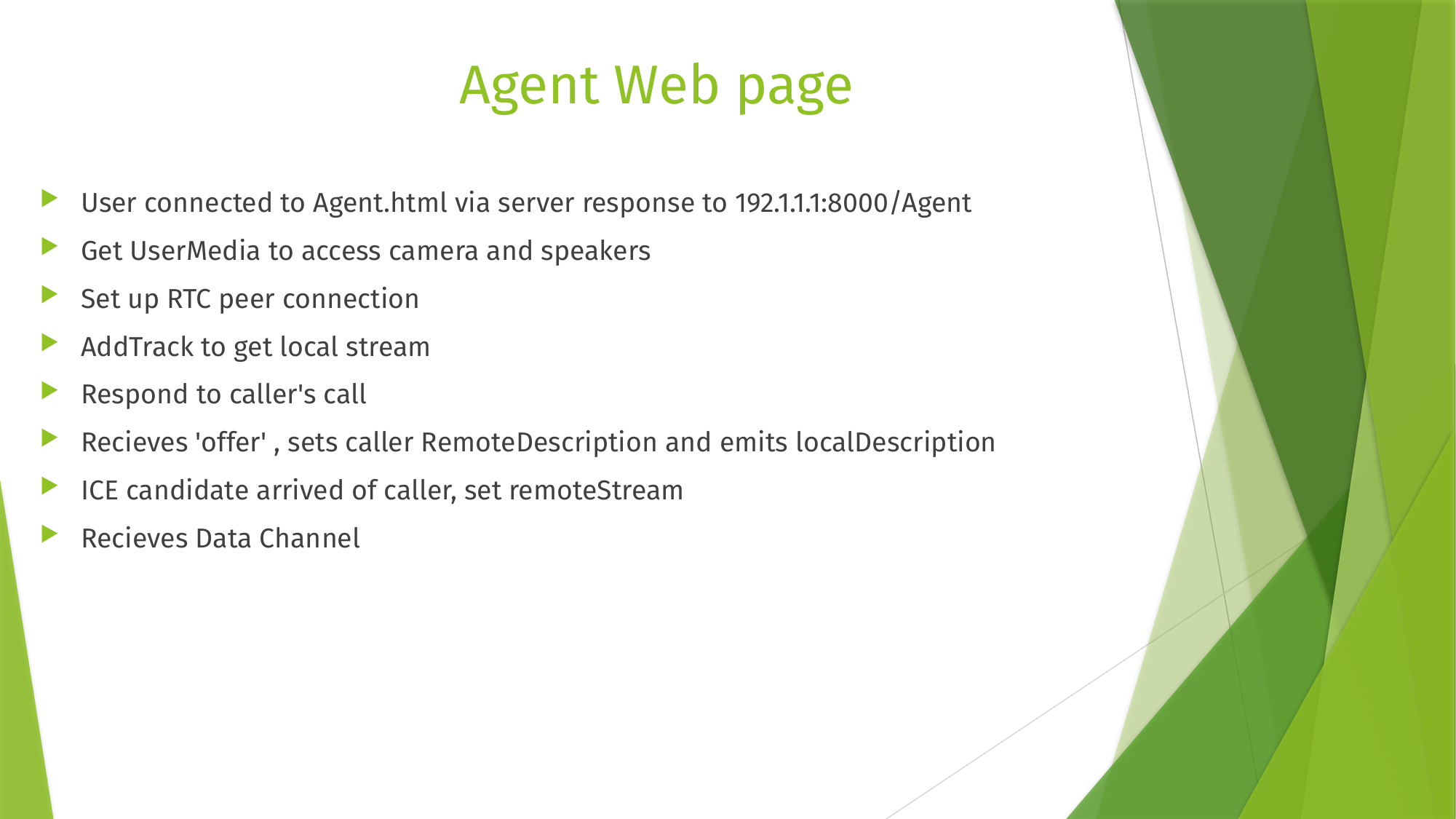

# Agent Web page
User connected to Agent.html via server response to 192.1.1.1:8000/Agent
Get UserMedia to access camera and speakers
Set up RTC peer connection
AddTrack to get local stream
Respond to caller's call
Recieves 'offer' , sets caller RemoteDescription and emits localDescription
ICE candidate arrived of caller, set remoteStream
Recieves Data Channel